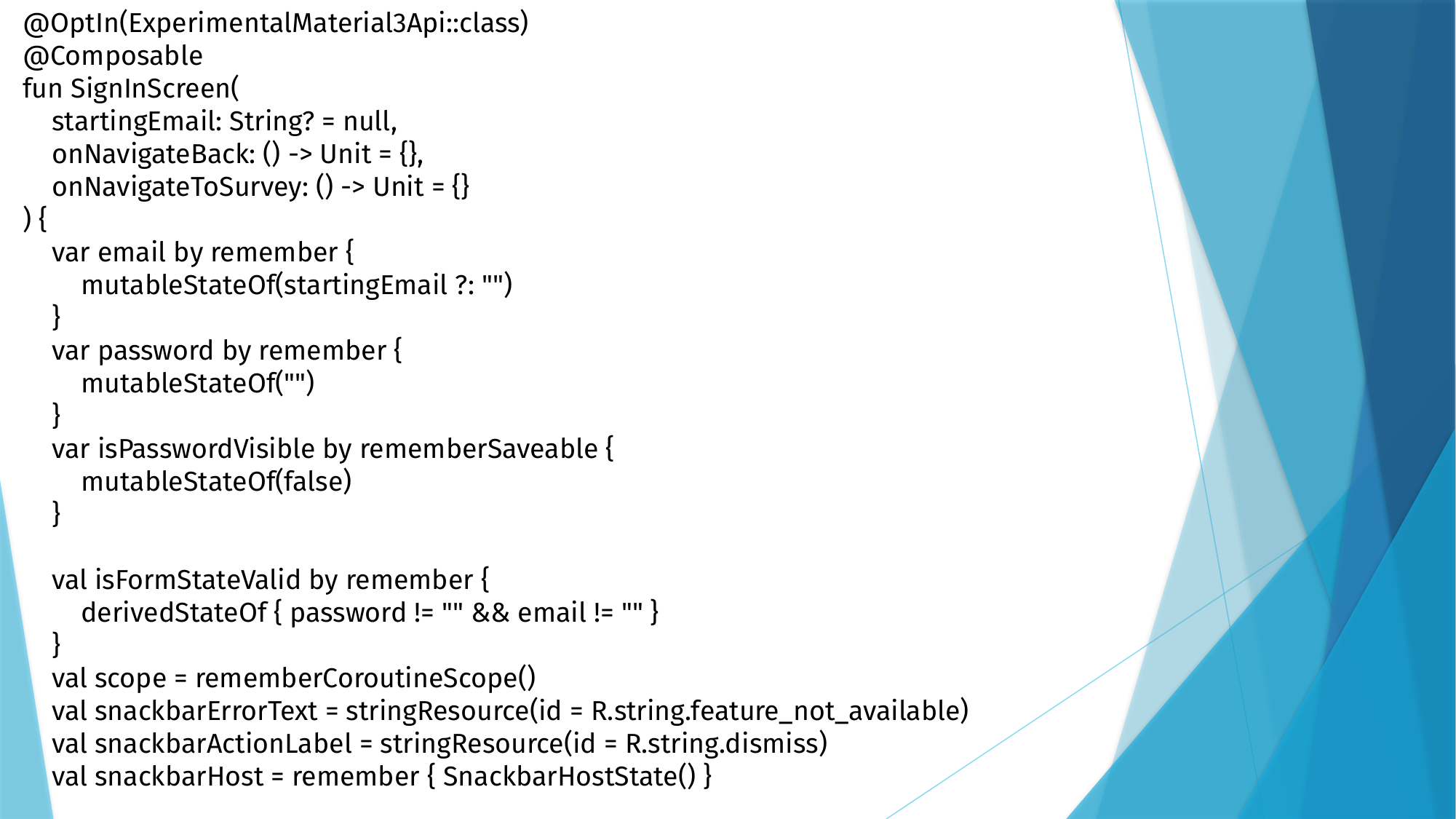

@OptIn(ExperimentalMaterial3Api::class)
@Composable
fun SignInScreen(
    startingEmail: String? = null,
    onNavigateBack: () -> Unit = {},
    onNavigateToSurvey: () -> Unit = {}
) {
    var email by remember {
        mutableStateOf(startingEmail ?: "")
    }
    var password by remember {
        mutableStateOf("")
    }
    var isPasswordVisible by rememberSaveable {
        mutableStateOf(false)
    }

    val isFormStateValid by remember {
        derivedStateOf { password != "" && email != "" }
    }
    val scope = rememberCoroutineScope()
    val snackbarErrorText = stringResource(id = R.string.feature_not_available)
    val snackbarActionLabel = stringResource(id = R.string.dismiss)
    val snackbarHost = remember { SnackbarHostState() }